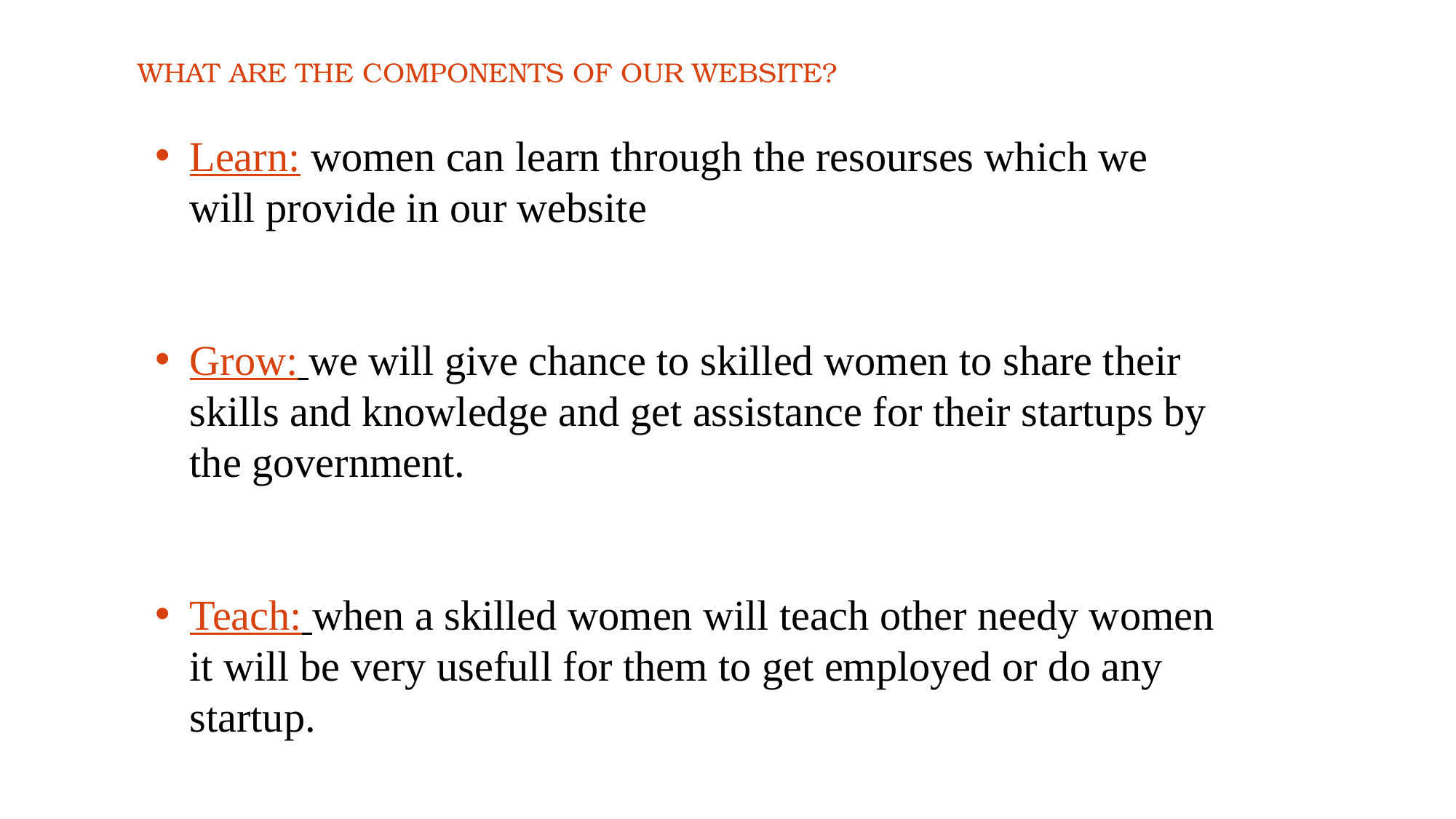

WHAT ARE THE COMPONENTS OF OUR WEBSITE?
Learn: women can learn through the resourses which we will provide in our website

Grow: we will give chance to skilled women to share their skills and knowledge and get assistance for their startups by the government.

Teach: when a skilled women will teach other needy women it will be very usefull for them to get employed or do any startup.